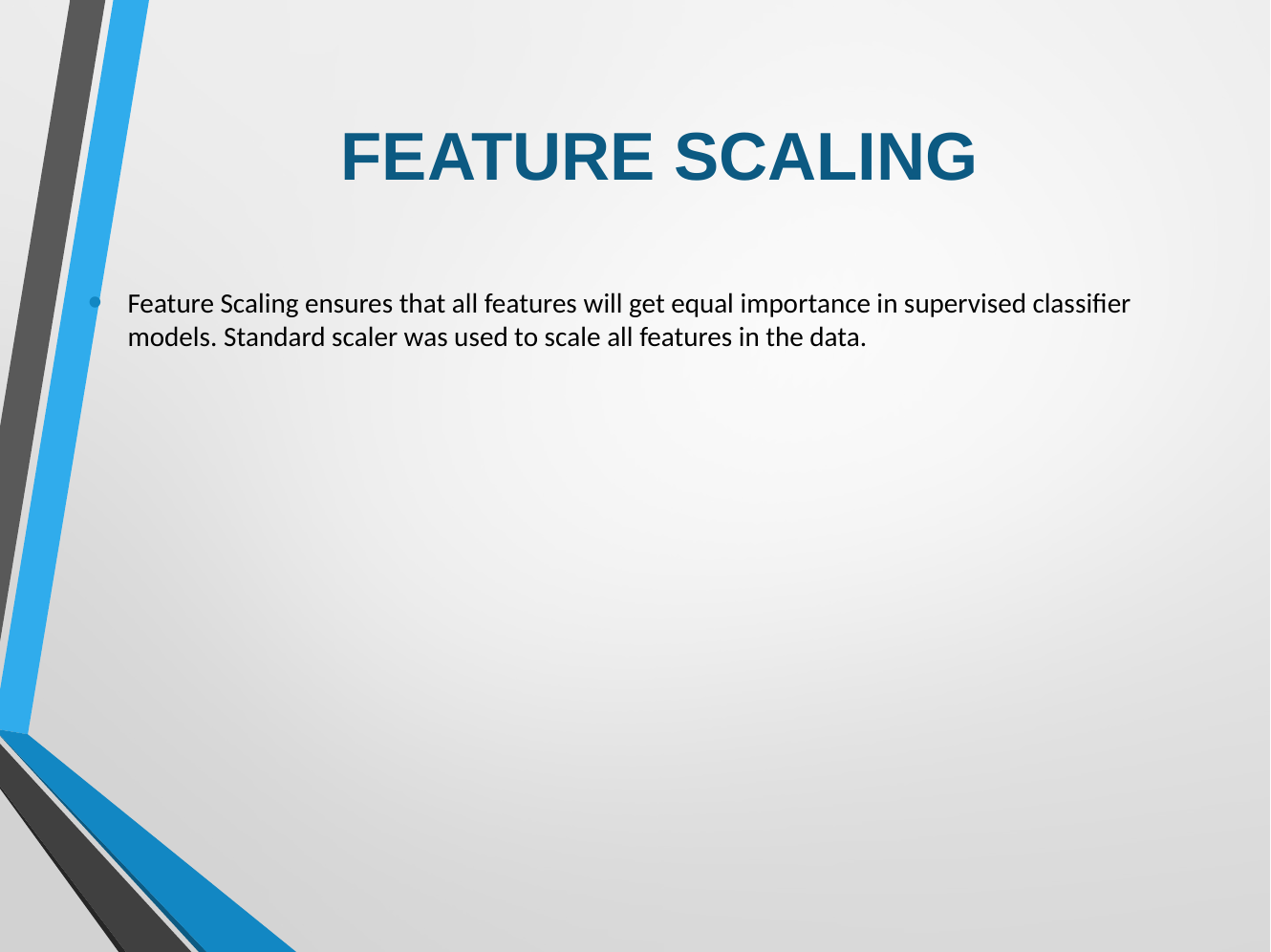

# FEATURE SCALING
Feature Scaling ensures that all features will get equal importance in supervised classifier models. Standard scaler was used to scale all features in the data.